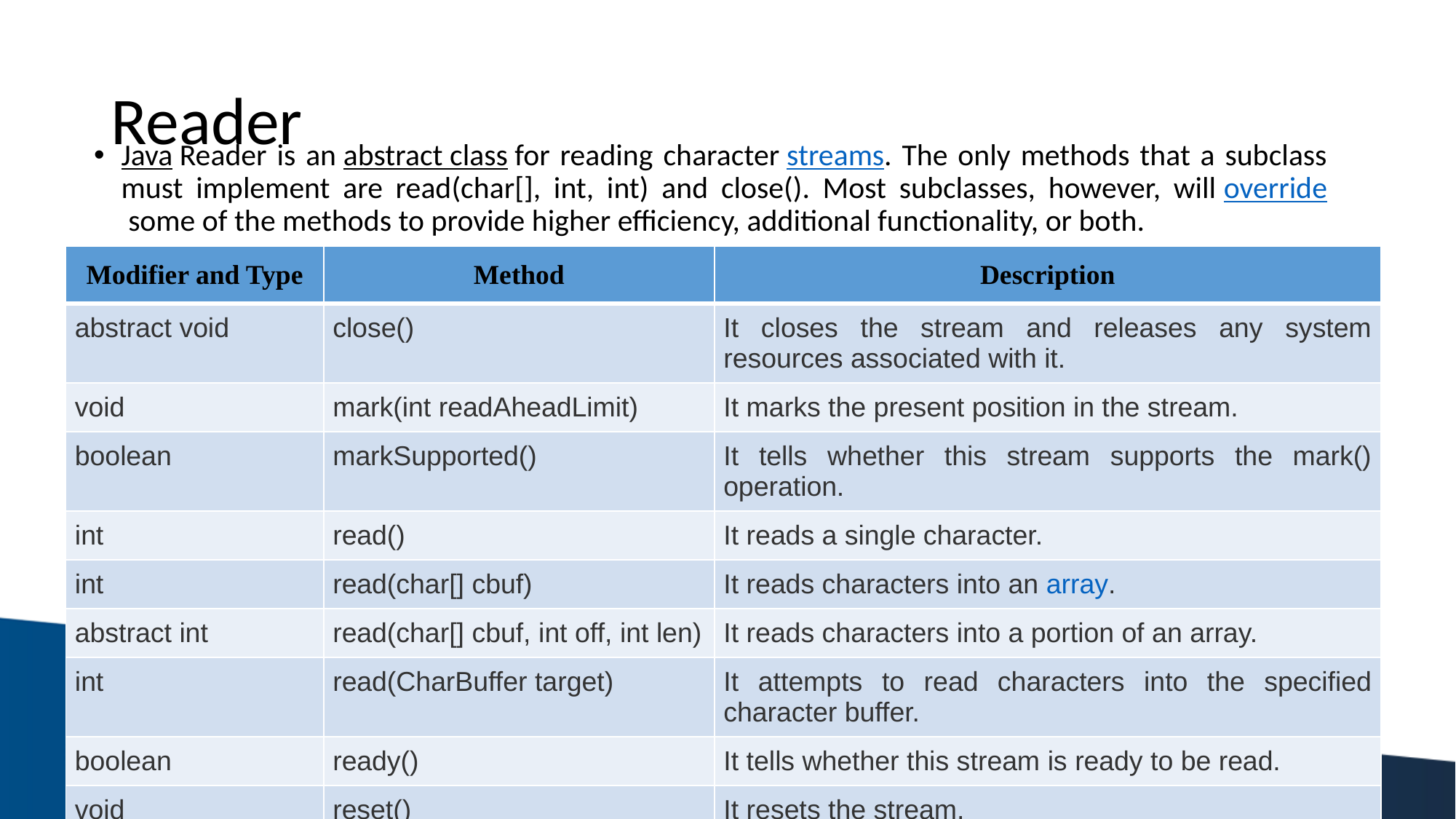

# Reader
Java Reader is an abstract class for reading character streams. The only methods that a subclass must implement are read(char[], int, int) and close(). Most subclasses, however, will override some of the methods to provide higher efficiency, additional functionality, or both.
| Modifier and Type | Method | Description |
| --- | --- | --- |
| abstract void | close() | It closes the stream and releases any system resources associated with it. |
| void | mark(int readAheadLimit) | It marks the present position in the stream. |
| boolean | markSupported() | It tells whether this stream supports the mark() operation. |
| int | read() | It reads a single character. |
| int | read(char[] cbuf) | It reads characters into an array. |
| abstract int | read(char[] cbuf, int off, int len) | It reads characters into a portion of an array. |
| int | read(CharBuffer target) | It attempts to read characters into the specified character buffer. |
| boolean | ready() | It tells whether this stream is ready to be read. |
| void | reset() | It resets the stream. |
| long | skip(long n) | It skips characters. |
47